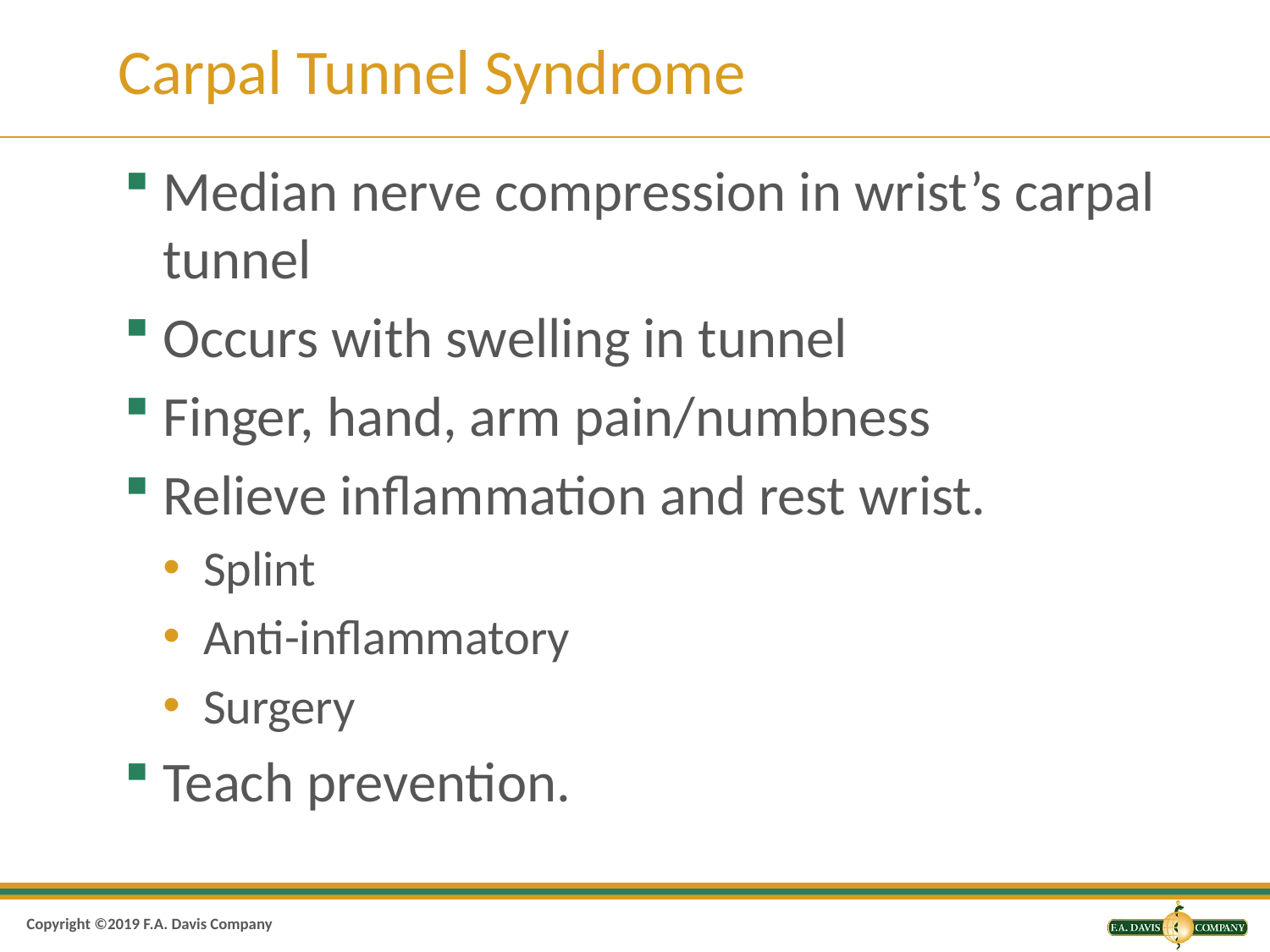

# Carpal Tunnel Syndrome
Median nerve compression in wrist’s carpal tunnel
Occurs with swelling in tunnel
Finger, hand, arm pain/numbness
Relieve inflammation and rest wrist.
Splint
Anti-inflammatory
Surgery
Teach prevention.